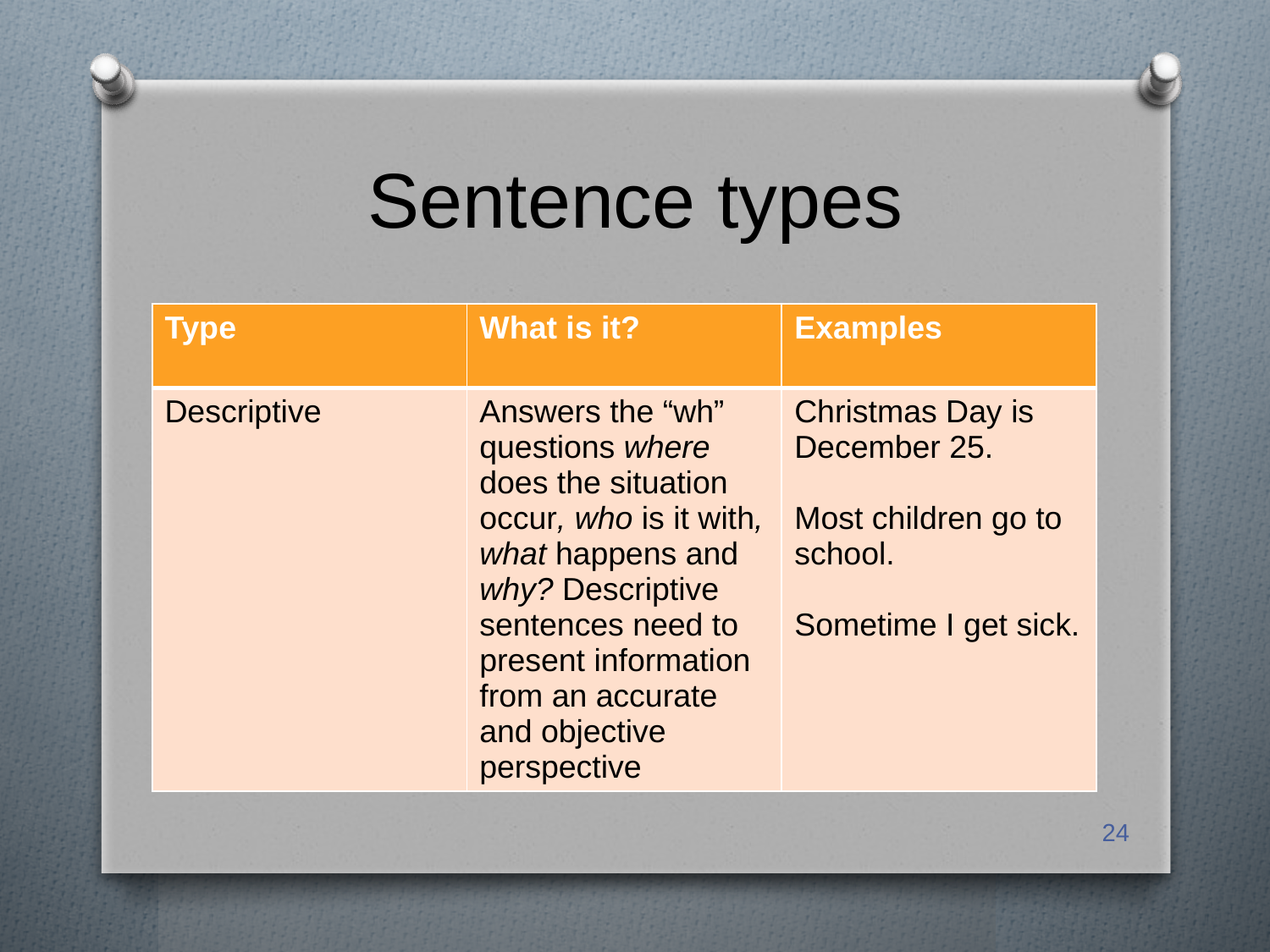

# Sentence types
| Type | What is it? | Examples |
| --- | --- | --- |
| Descriptive | Answers the “wh” questions where does the situation occur, who is it with, what happens and why? Descriptive sentences need to present information from an accurate and objective perspective | Christmas Day is December 25. Most children go to school. Sometime I get sick. |
24